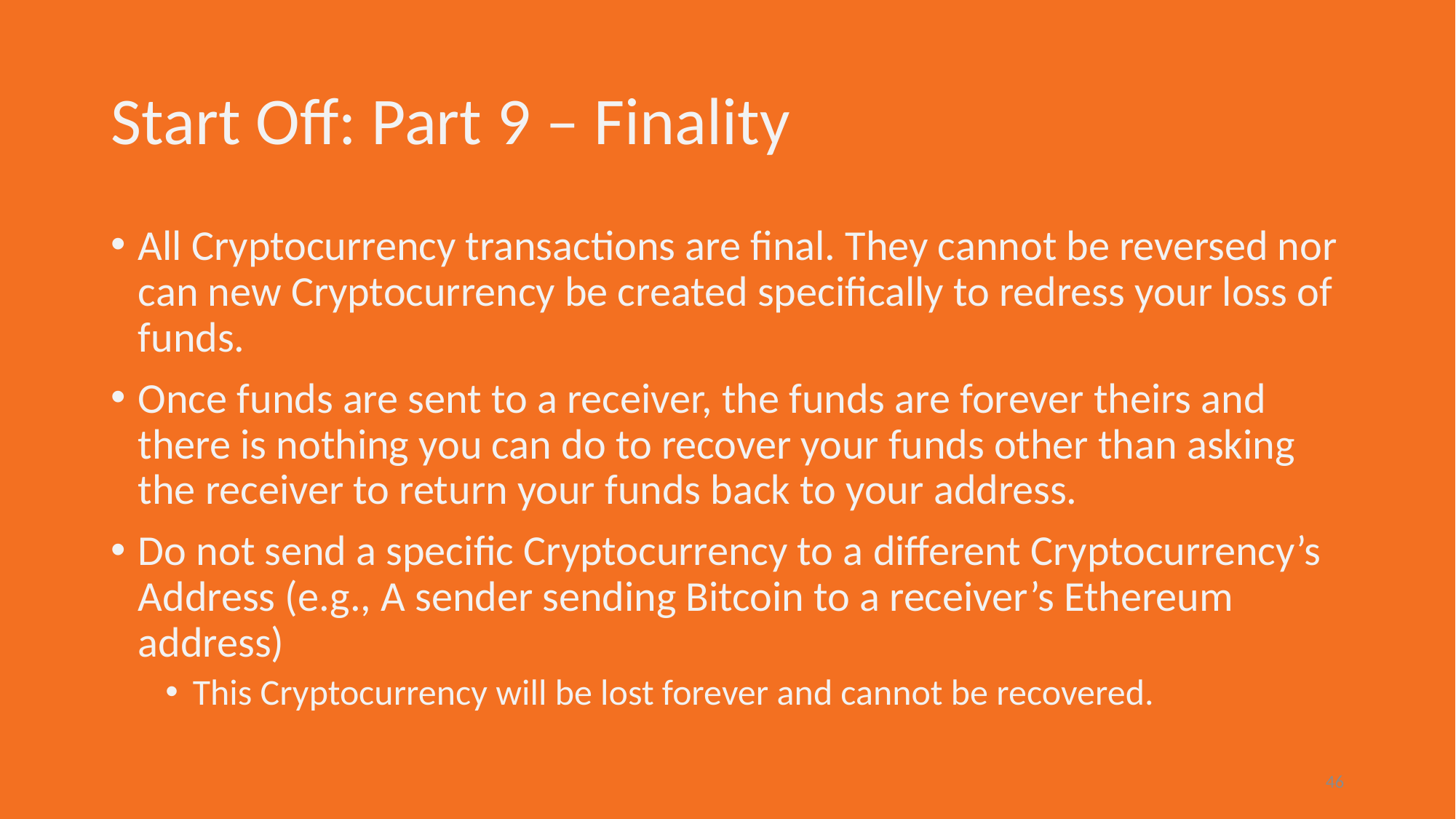

# Start Off: Part 9 – Finality
All Cryptocurrency transactions are final. They cannot be reversed nor can new Cryptocurrency be created specifically to redress your loss of funds.
Once funds are sent to a receiver, the funds are forever theirs and there is nothing you can do to recover your funds other than asking the receiver to return your funds back to your address.
Do not send a specific Cryptocurrency to a different Cryptocurrency’s Address (e.g., A sender sending Bitcoin to a receiver’s Ethereum address)
This Cryptocurrency will be lost forever and cannot be recovered.
46